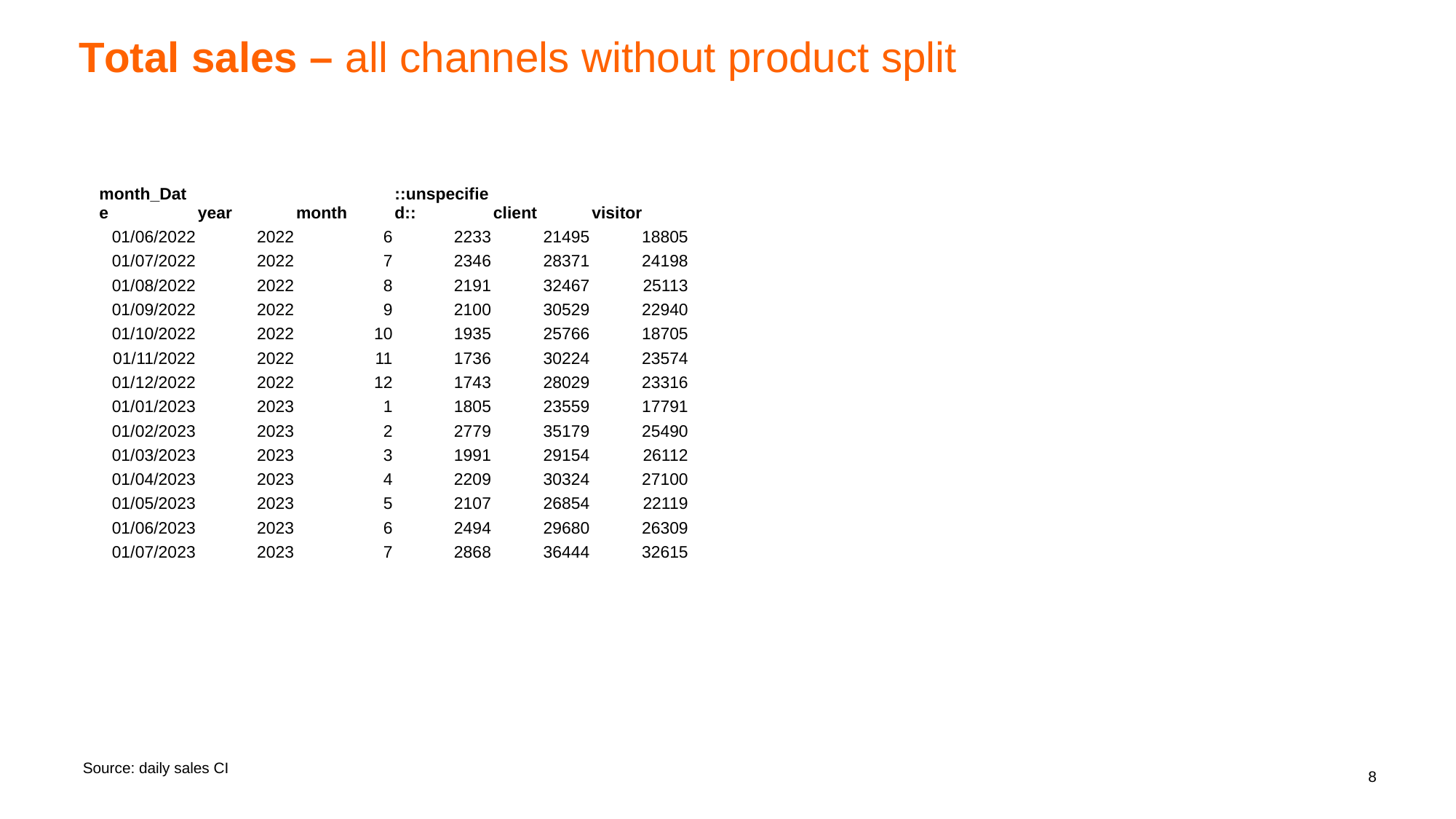

# Total sales – all channels without product split
| month\_Date | year | month | ::unspecified:: | client | visitor |
| --- | --- | --- | --- | --- | --- |
| 01/06/2022 | 2022 | 6 | 2233 | 21495 | 18805 |
| 01/07/2022 | 2022 | 7 | 2346 | 28371 | 24198 |
| 01/08/2022 | 2022 | 8 | 2191 | 32467 | 25113 |
| 01/09/2022 | 2022 | 9 | 2100 | 30529 | 22940 |
| 01/10/2022 | 2022 | 10 | 1935 | 25766 | 18705 |
| 01/11/2022 | 2022 | 11 | 1736 | 30224 | 23574 |
| 01/12/2022 | 2022 | 12 | 1743 | 28029 | 23316 |
| 01/01/2023 | 2023 | 1 | 1805 | 23559 | 17791 |
| 01/02/2023 | 2023 | 2 | 2779 | 35179 | 25490 |
| 01/03/2023 | 2023 | 3 | 1991 | 29154 | 26112 |
| 01/04/2023 | 2023 | 4 | 2209 | 30324 | 27100 |
| 01/05/2023 | 2023 | 5 | 2107 | 26854 | 22119 |
| 01/06/2023 | 2023 | 6 | 2494 | 29680 | 26309 |
| 01/07/2023 | 2023 | 7 | 2868 | 36444 | 32615 |
Source: daily sales CI
8